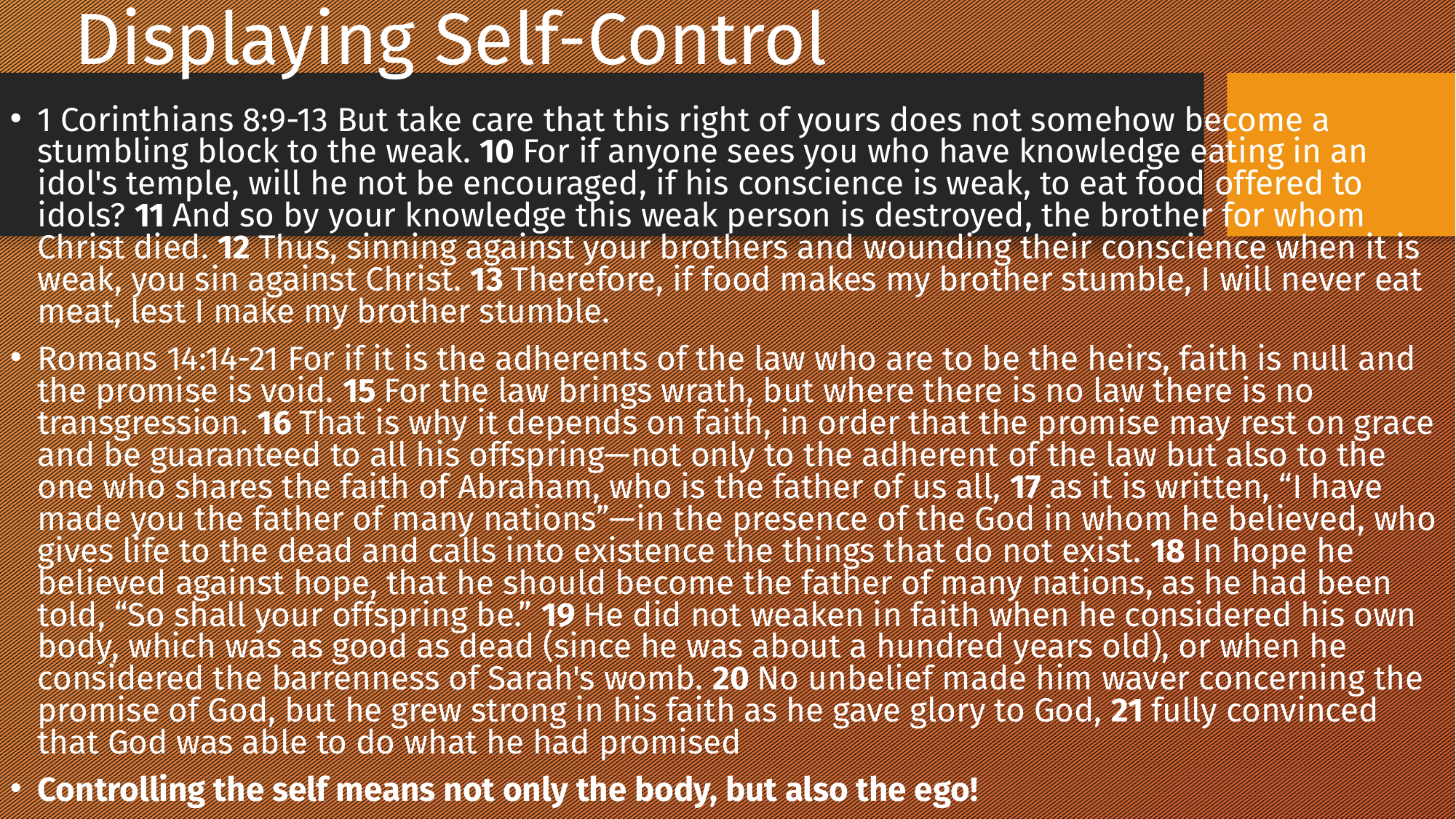

# Displaying Self-Control
1 Corinthians 8:9-13 But take care that this right of yours does not somehow become a stumbling block to the weak. 10 For if anyone sees you who have knowledge eating in an idol's temple, will he not be encouraged, if his conscience is weak, to eat food offered to idols? 11 And so by your knowledge this weak person is destroyed, the brother for whom Christ died. 12 Thus, sinning against your brothers and wounding their conscience when it is weak, you sin against Christ. 13 Therefore, if food makes my brother stumble, I will never eat meat, lest I make my brother stumble.
Romans 14:14-21 For if it is the adherents of the law who are to be the heirs, faith is null and the promise is void. 15 For the law brings wrath, but where there is no law there is no transgression. 16 That is why it depends on faith, in order that the promise may rest on grace and be guaranteed to all his offspring—not only to the adherent of the law but also to the one who shares the faith of Abraham, who is the father of us all, 17 as it is written, “I have made you the father of many nations”—in the presence of the God in whom he believed, who gives life to the dead and calls into existence the things that do not exist. 18 In hope he believed against hope, that he should become the father of many nations, as he had been told, “So shall your offspring be.” 19 He did not weaken in faith when he considered his own body, which was as good as dead (since he was about a hundred years old), or when he considered the barrenness of Sarah's womb. 20 No unbelief made him waver concerning the promise of God, but he grew strong in his faith as he gave glory to God, 21 fully convinced that God was able to do what he had promised
Controlling the self means not only the body, but also the ego!